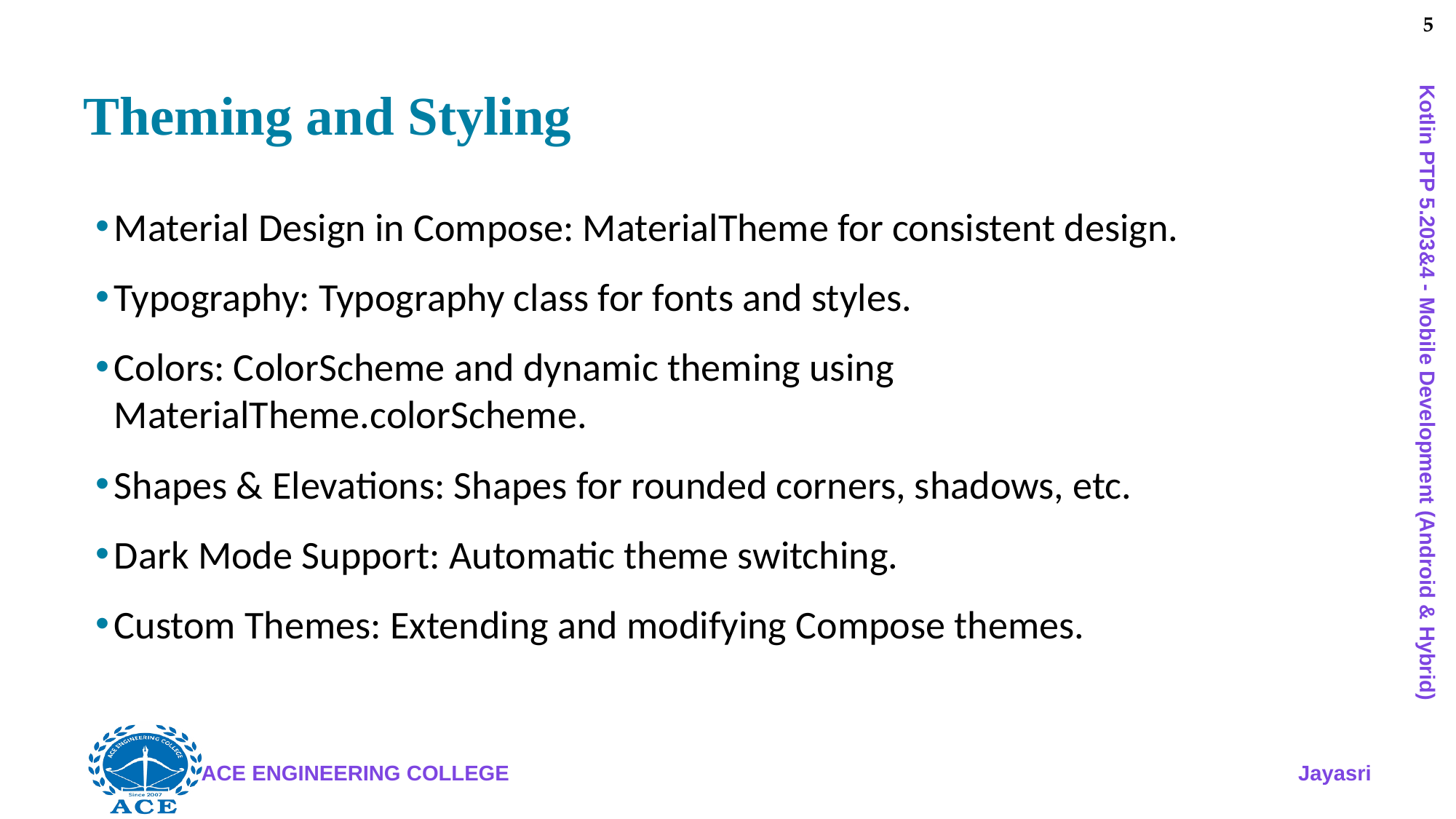

# Theming and Styling
Material Design in Compose: MaterialTheme for consistent design.
Typography: Typography class for fonts and styles.
Colors: ColorScheme and dynamic theming using MaterialTheme.colorScheme.
Shapes & Elevations: Shapes for rounded corners, shadows, etc.
Dark Mode Support: Automatic theme switching.
Custom Themes: Extending and modifying Compose themes.